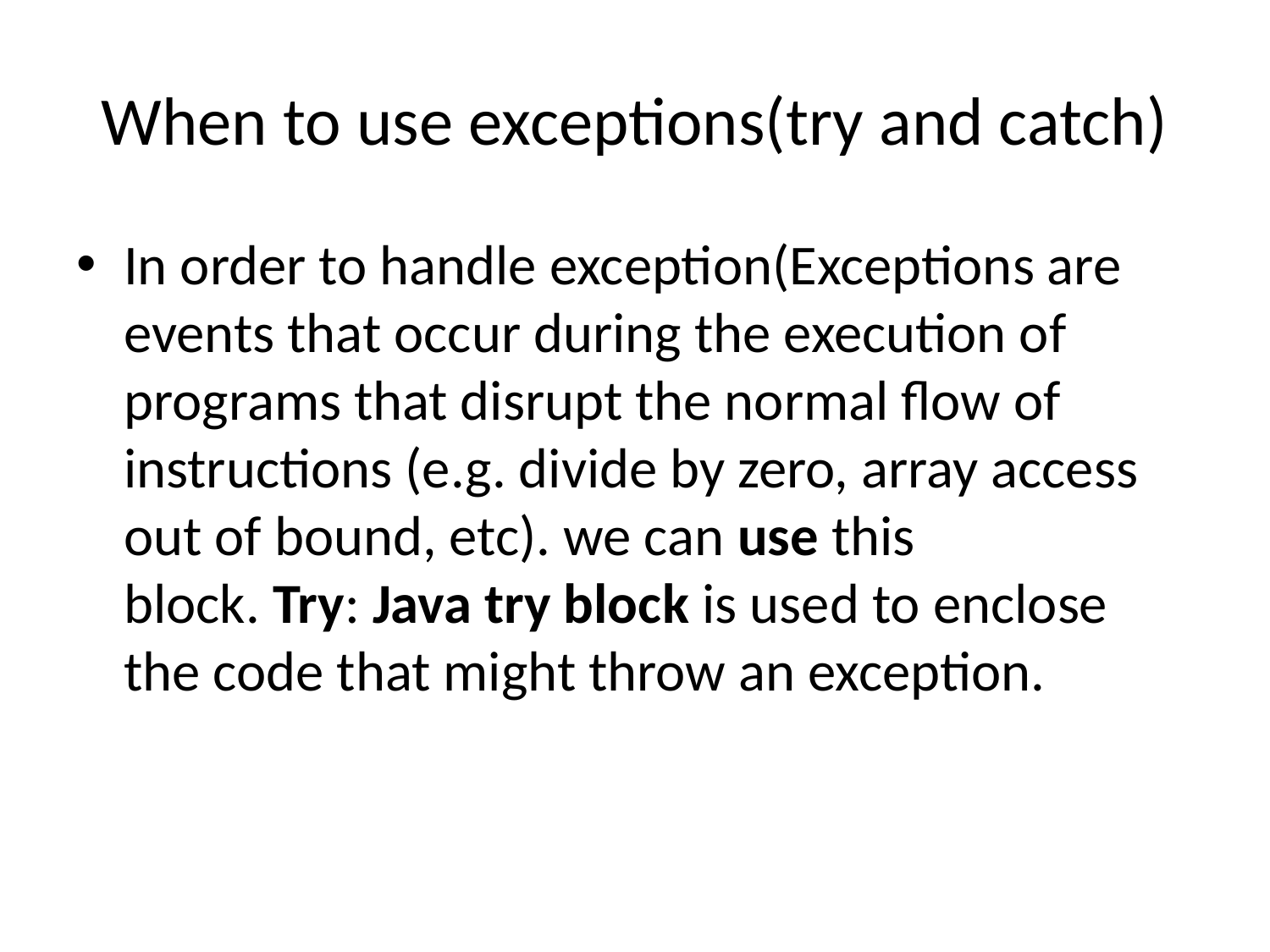

# When to use exceptions(try and catch)
In order to handle exception(Exceptions are events that occur during the execution of programs that disrupt the normal flow of instructions (e.g. divide by zero, array access out of bound, etc). we can use this block. Try: Java try block is used to enclose the code that might throw an exception.